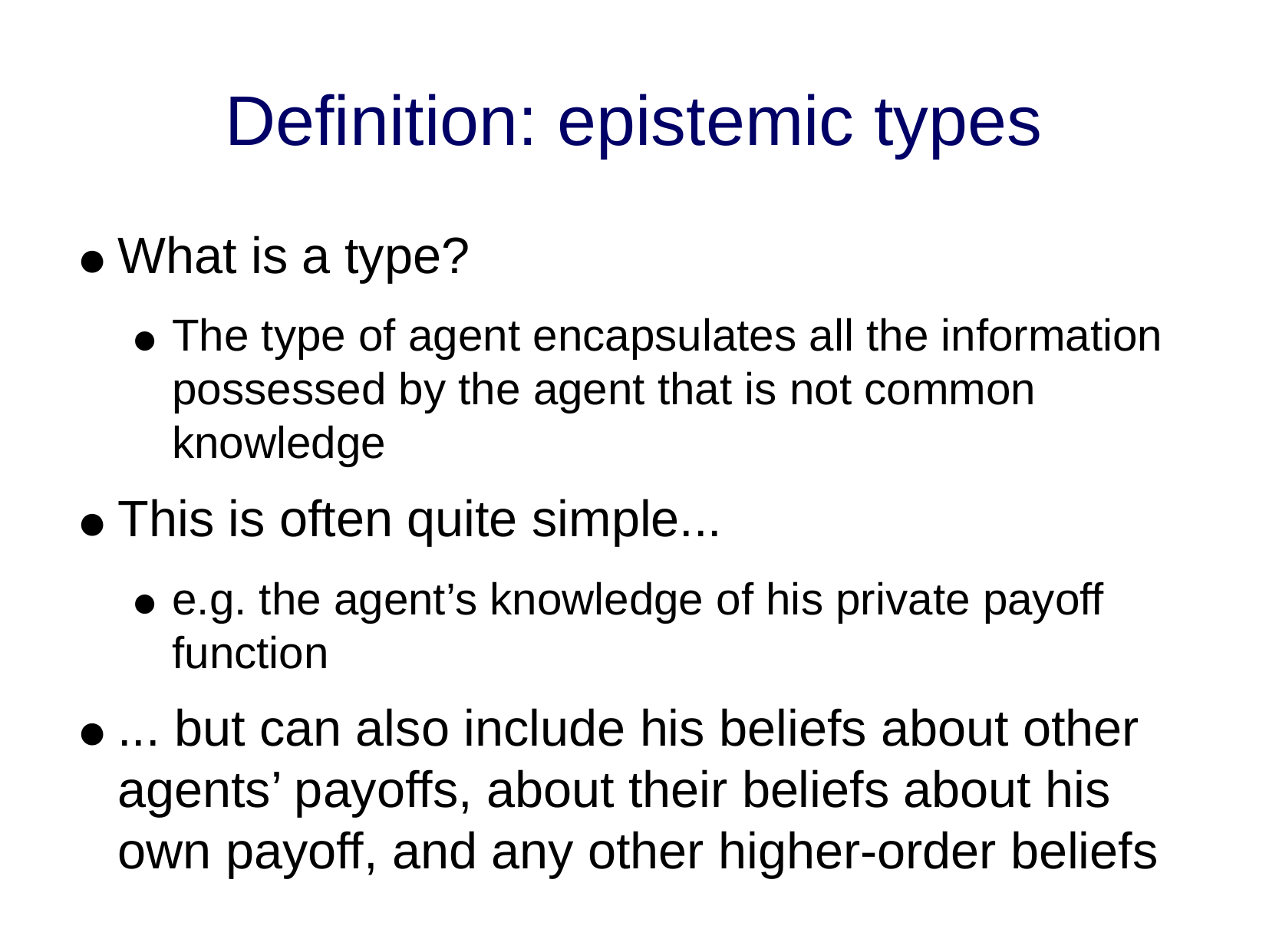

Definition: epistemic types
What is a type?
The type of agent encapsulates all the information possessed by the agent that is not common knowledge
This is often quite simple...
e.g. the agent’s knowledge of his private payoff function
... but can also include his beliefs about other agents’ payoffs, about their beliefs about his own payoff, and any other higher-order beliefs